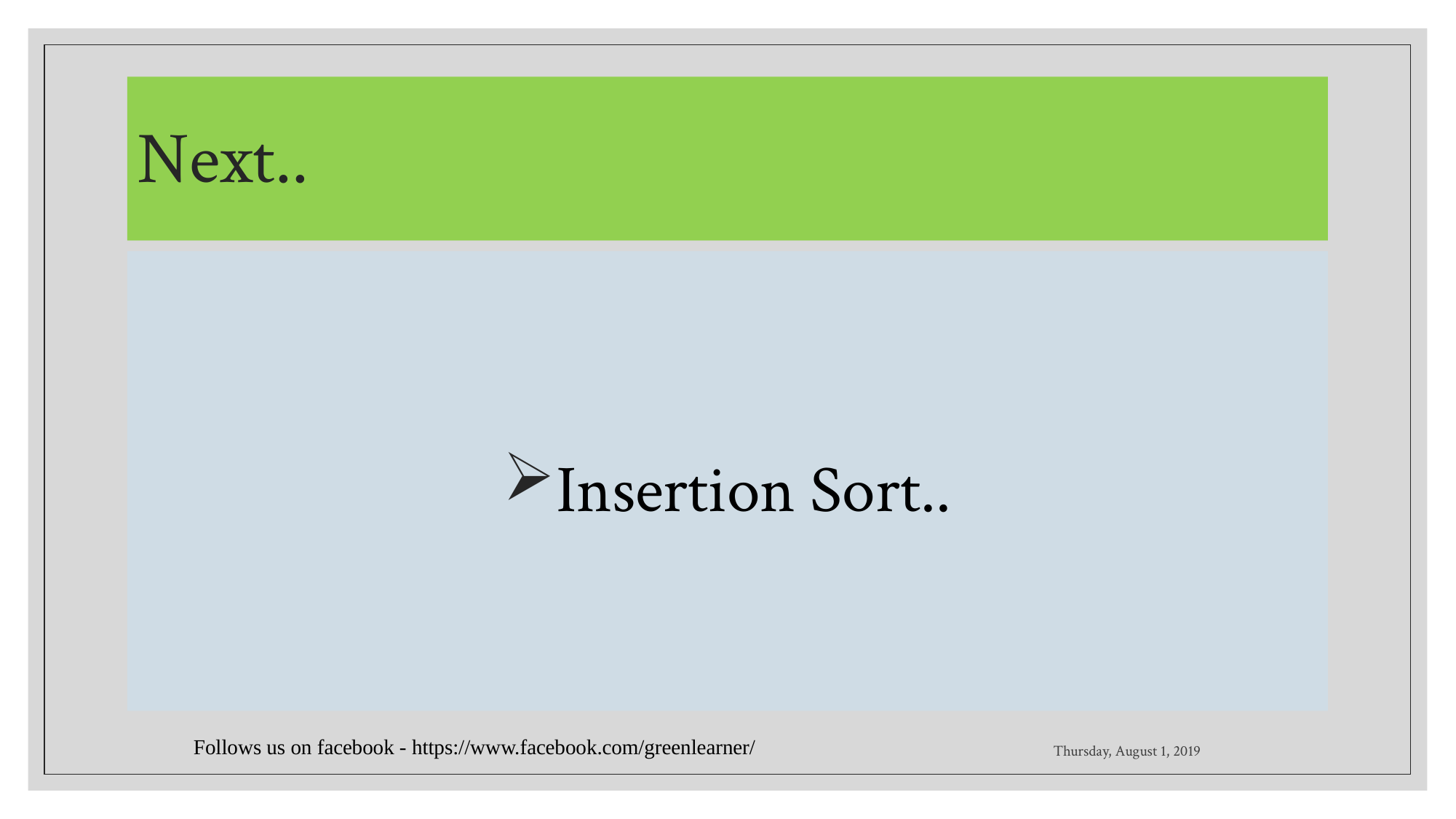

# Next..

Insertion Sort..
Follows us on facebook - https://www.facebook.com/greenlearner/
Thursday, August 1, 2019